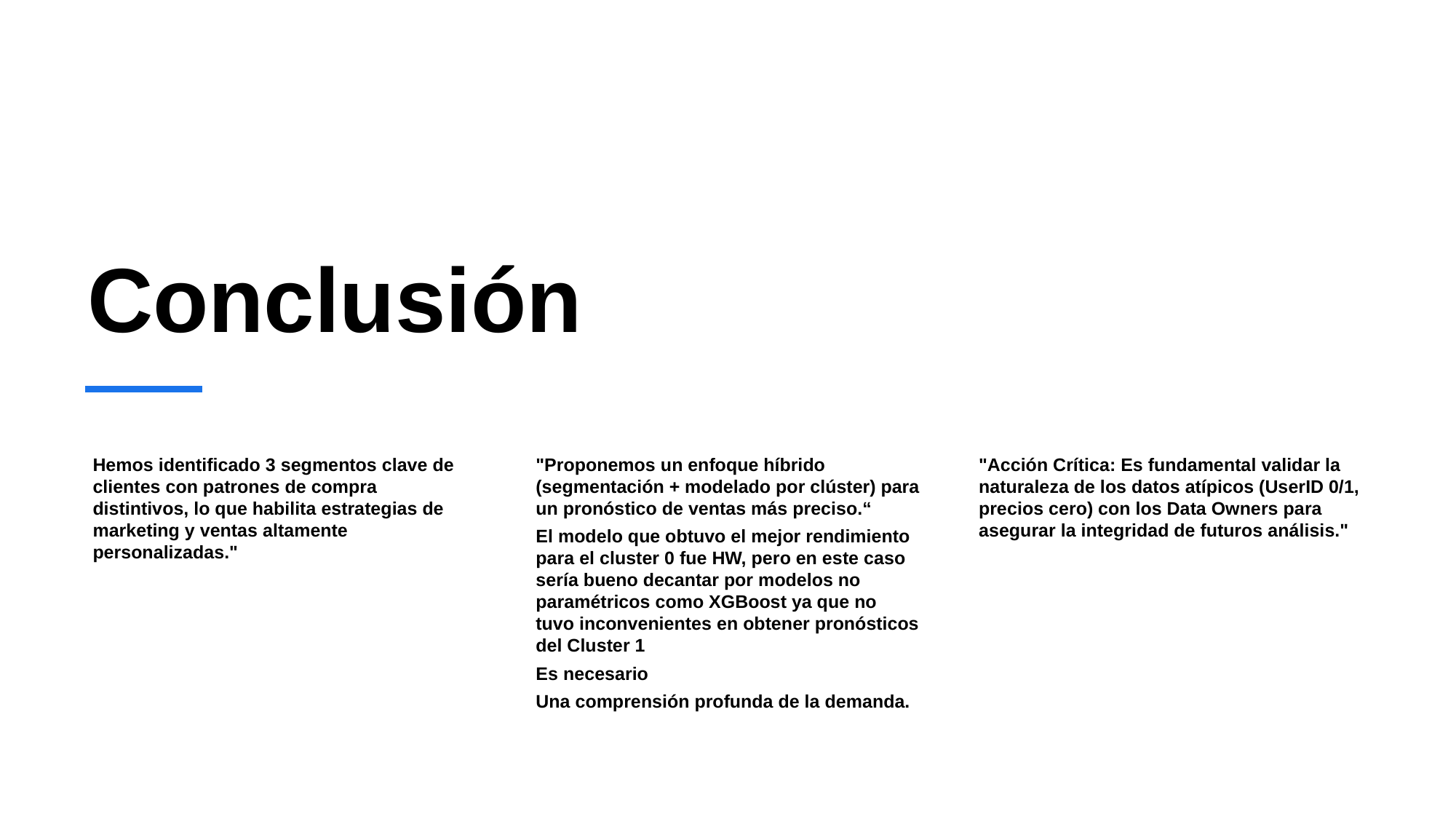

# Conclusión
Hemos identificado 3 segmentos clave de clientes con patrones de compra distintivos, lo que habilita estrategias de marketing y ventas altamente personalizadas."
"Proponemos un enfoque híbrido (segmentación + modelado por clúster) para un pronóstico de ventas más preciso.“
El modelo que obtuvo el mejor rendimiento para el cluster 0 fue HW, pero en este caso sería bueno decantar por modelos no paramétricos como XGBoost ya que no tuvo inconvenientes en obtener pronósticos del Cluster 1
Es necesario
Una comprensión profunda de la demanda.
"Acción Crítica: Es fundamental validar la naturaleza de los datos atípicos (UserID 0/1, precios cero) con los Data Owners para asegurar la integridad de futuros análisis."